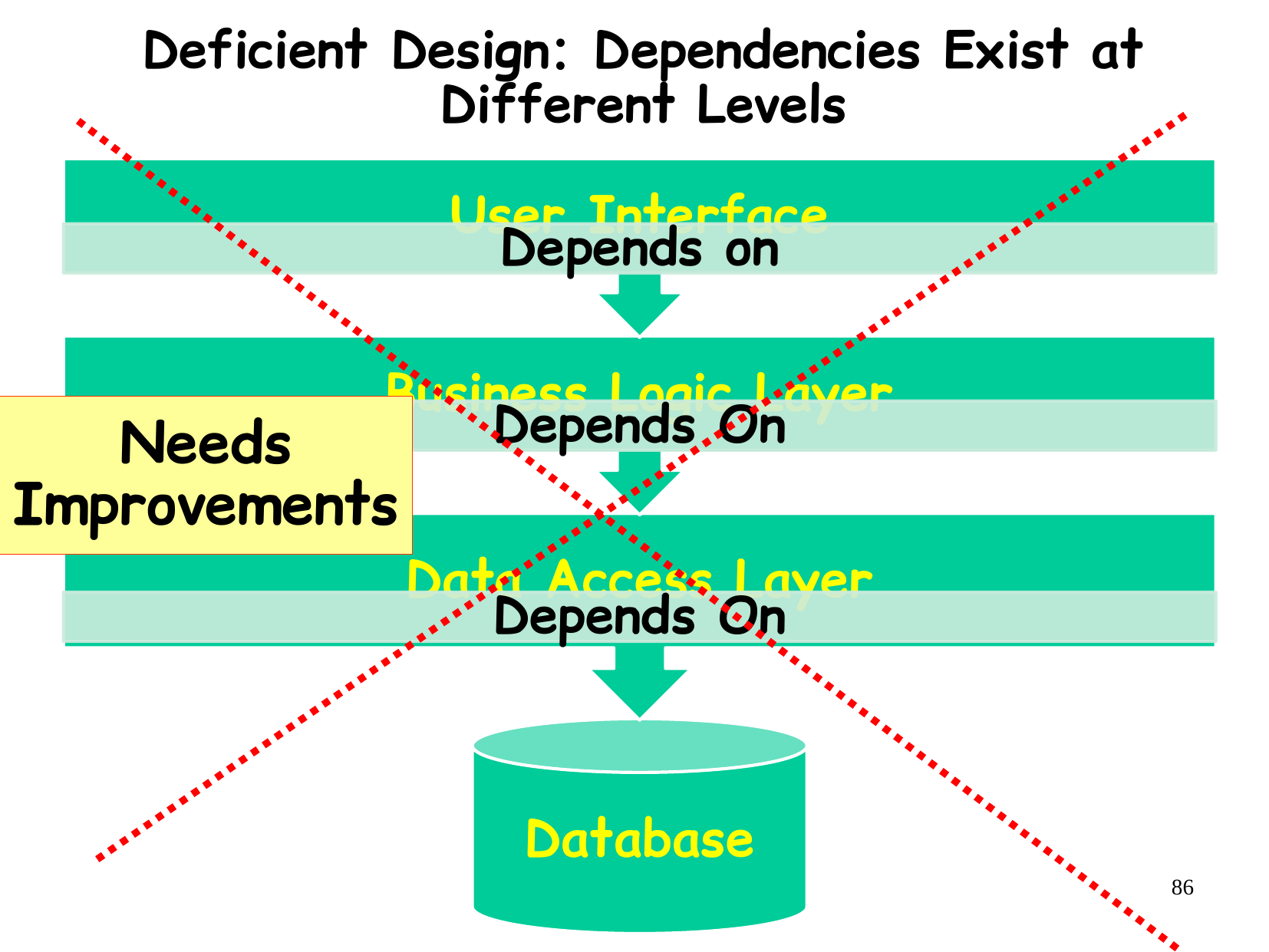

# Deficient Design: Dependencies Exist at Different Levels
Database
Data Access Layer
Depends On
Business Logic Layer
Depends On
User Interface
Depends on
Needs Improvements